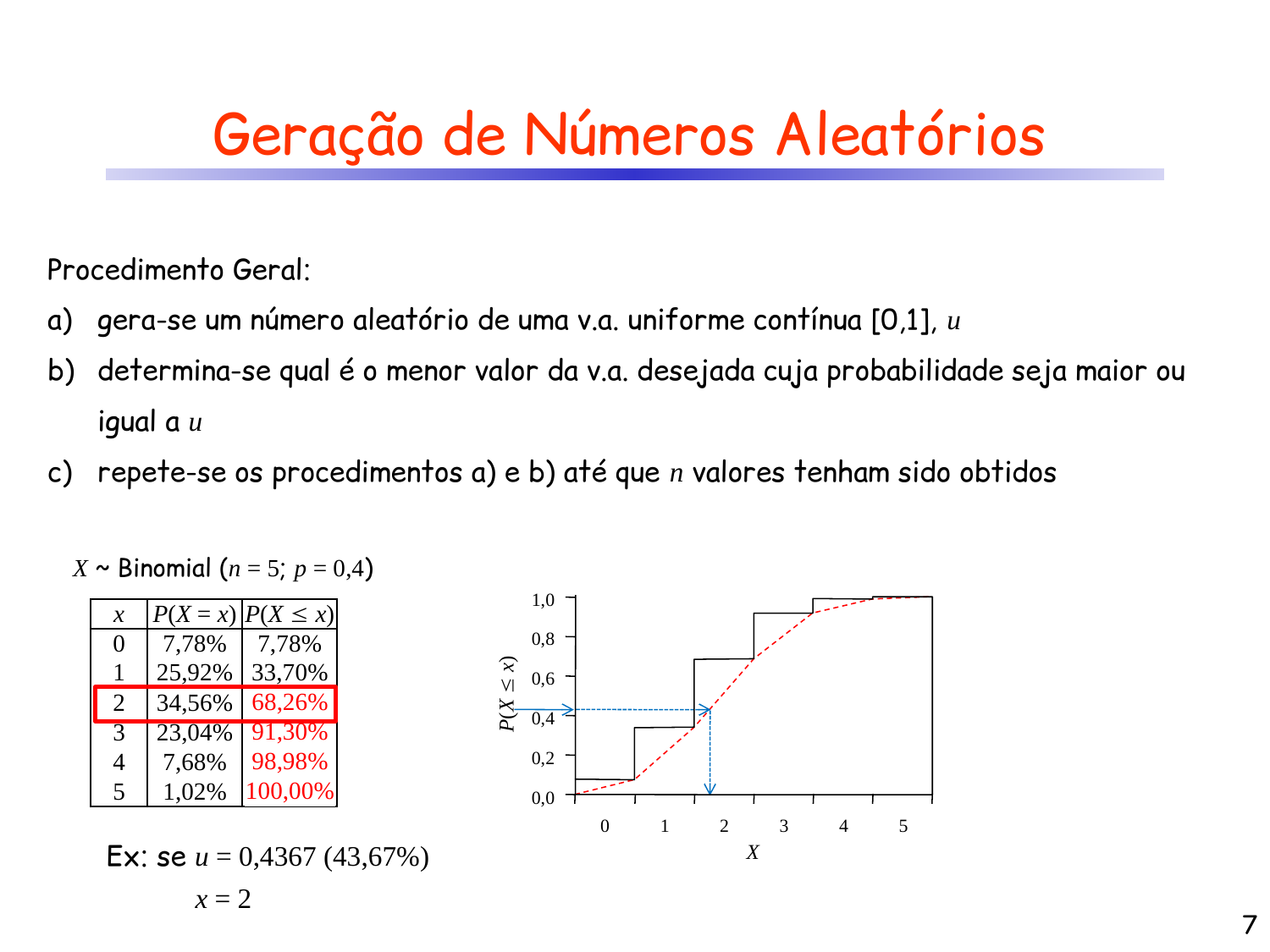

# Geração de Números Aleatórios
Procedimento Geral:
gera-se um número aleatório de uma v.a. uniforme contínua [0,1], u
determina-se qual é o menor valor da v.a. desejada cuja probabilidade seja maior ou igual a u
repete-se os procedimentos a) e b) até que n valores tenham sido obtidos
X ~ Binomial (n = 5; p = 0,4)
1,0

0,8
0,6
0,4
0,2
0,0
0
1
2
3
4
5
P(X ≤ x)
X

| x | P(X = x) | P(X ≤ x) |
| --- | --- | --- |
| 0 | 7,78% | 7,78% |
| 1 | 25,92% | 33,70% |
| 2 | 34,56% | 68,26% |
| 3 | 23,04% | 91,30% |
| 4 | 7,68% | 98,98% |
| 5 | 1,02% | 100,00% |

| 68,26% |
| --- |
| 91,30% |
| 98,98% |
| 100,00% |
Ex: se u = 0,4367 (43,67%)
x = 2
7